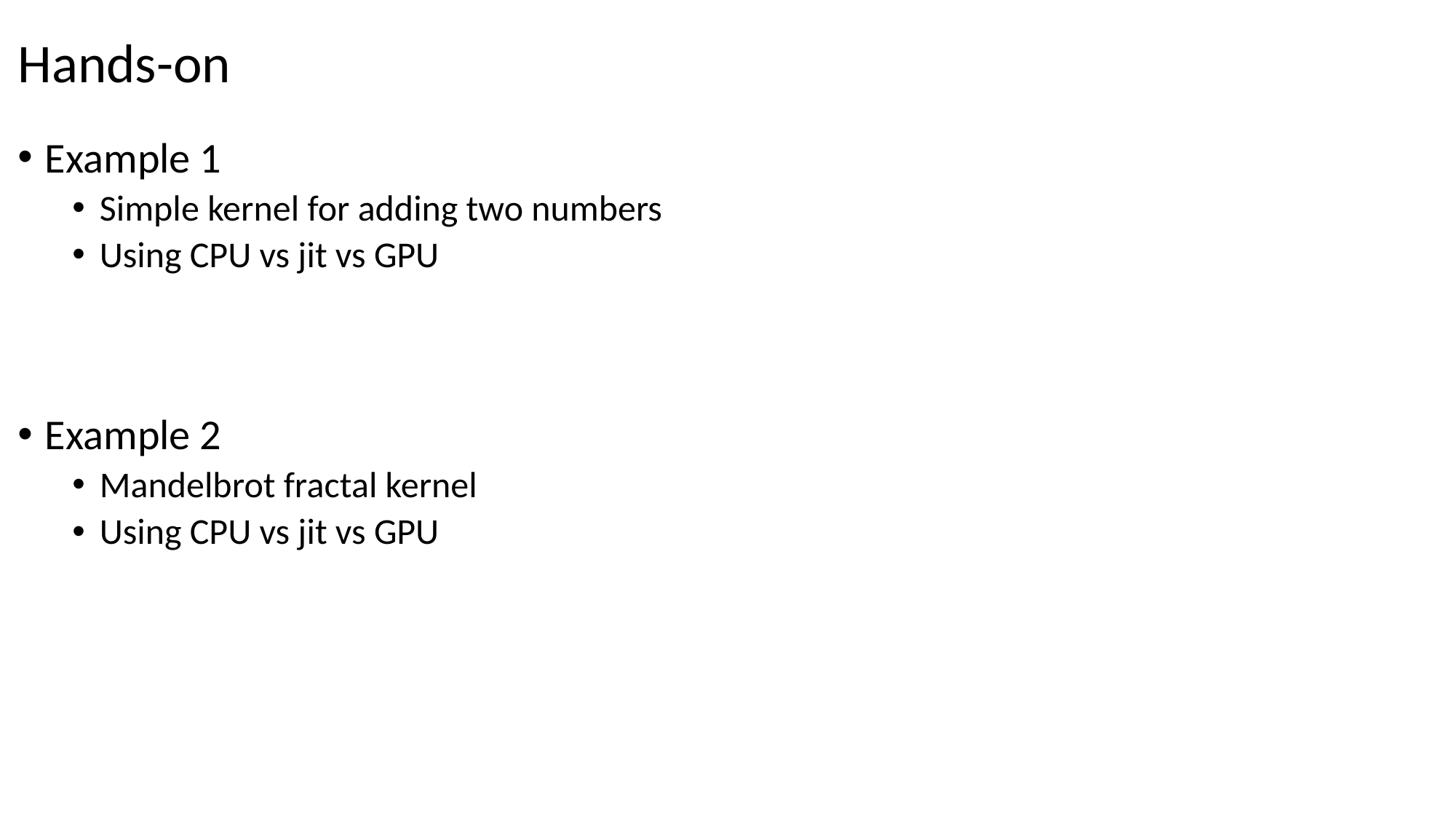

# Hands-on
Example 1
Simple kernel for adding two numbers
Using CPU vs jit vs GPU

Example 2
Mandelbrot fractal kernel
Using CPU vs jit vs GPU